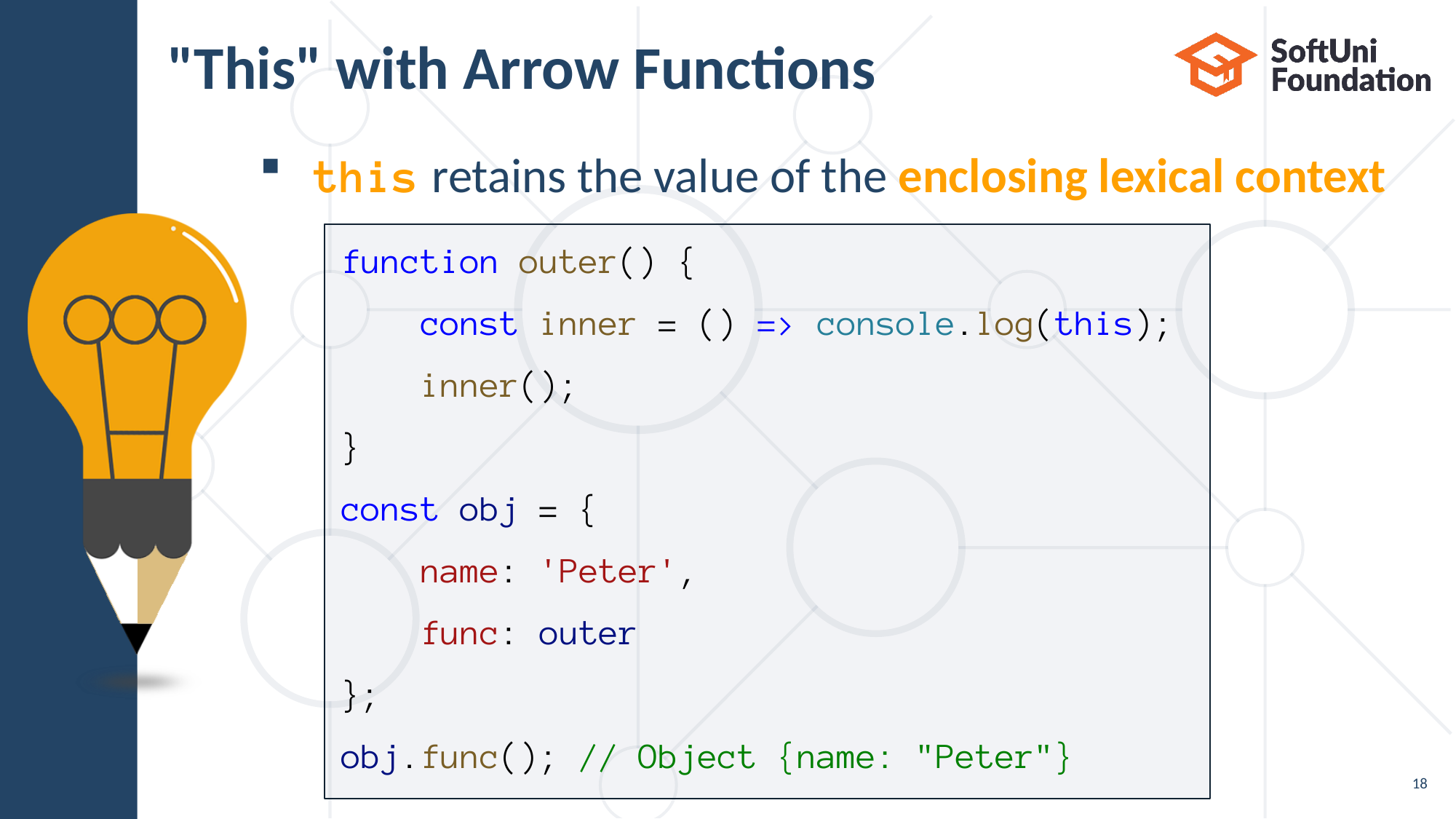

# "This" with Arrow Functions
this retains the value of the enclosing lexical context
function outer() {
    const inner = () => console.log(this);
    inner();
}
const obj = {
    name: 'Peter',
    func: outer
};
obj.func(); // Object {name: "Peter"}
18